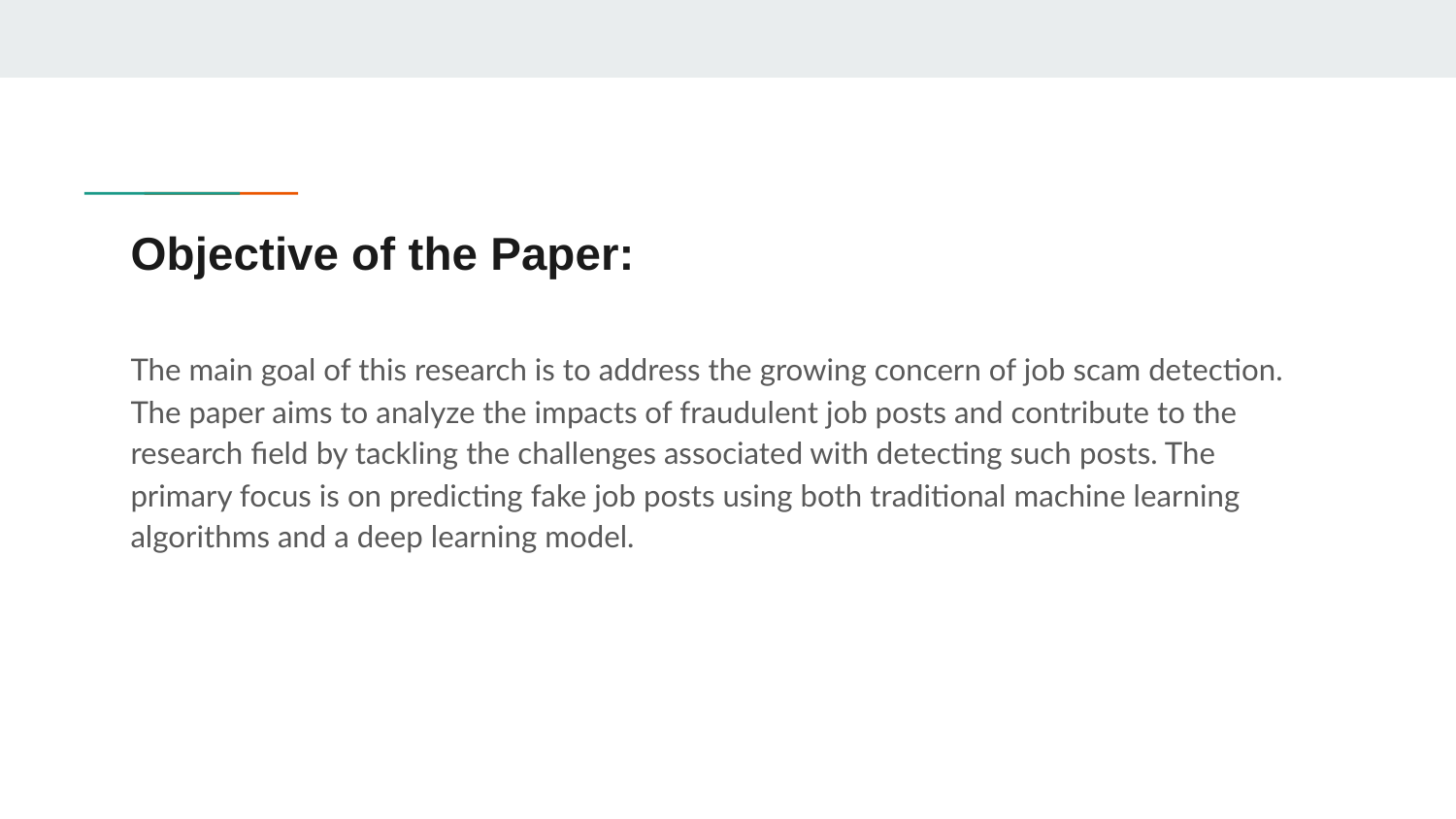

# Objective of the Paper:
The main goal of this research is to address the growing concern of job scam detection. The paper aims to analyze the impacts of fraudulent job posts and contribute to the research field by tackling the challenges associated with detecting such posts. The primary focus is on predicting fake job posts using both traditional machine learning algorithms and a deep learning model.